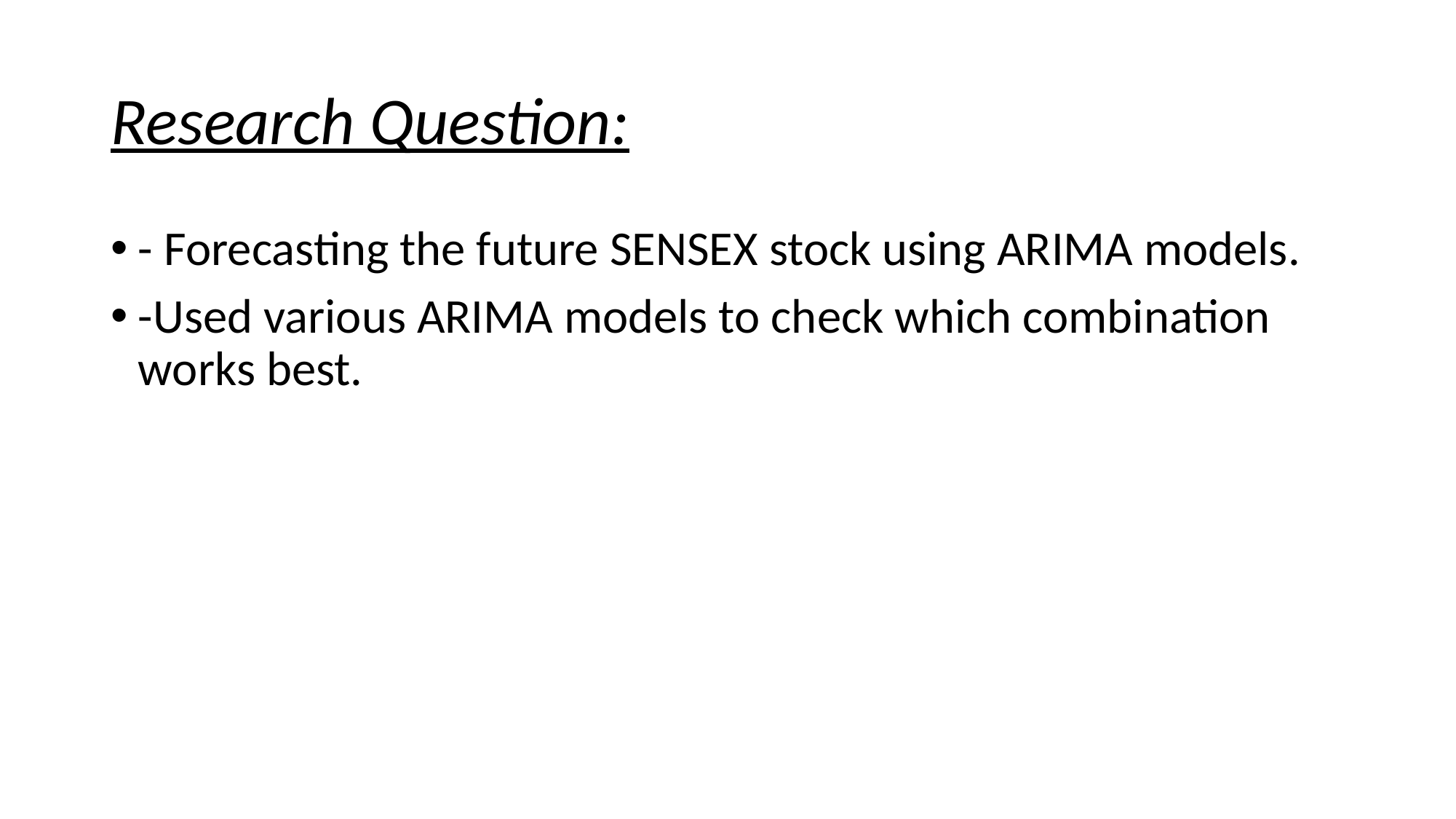

# Research Question:
- Forecasting the future SENSEX stock using ARIMA models.
-Used various ARIMA models to check which combination works best.